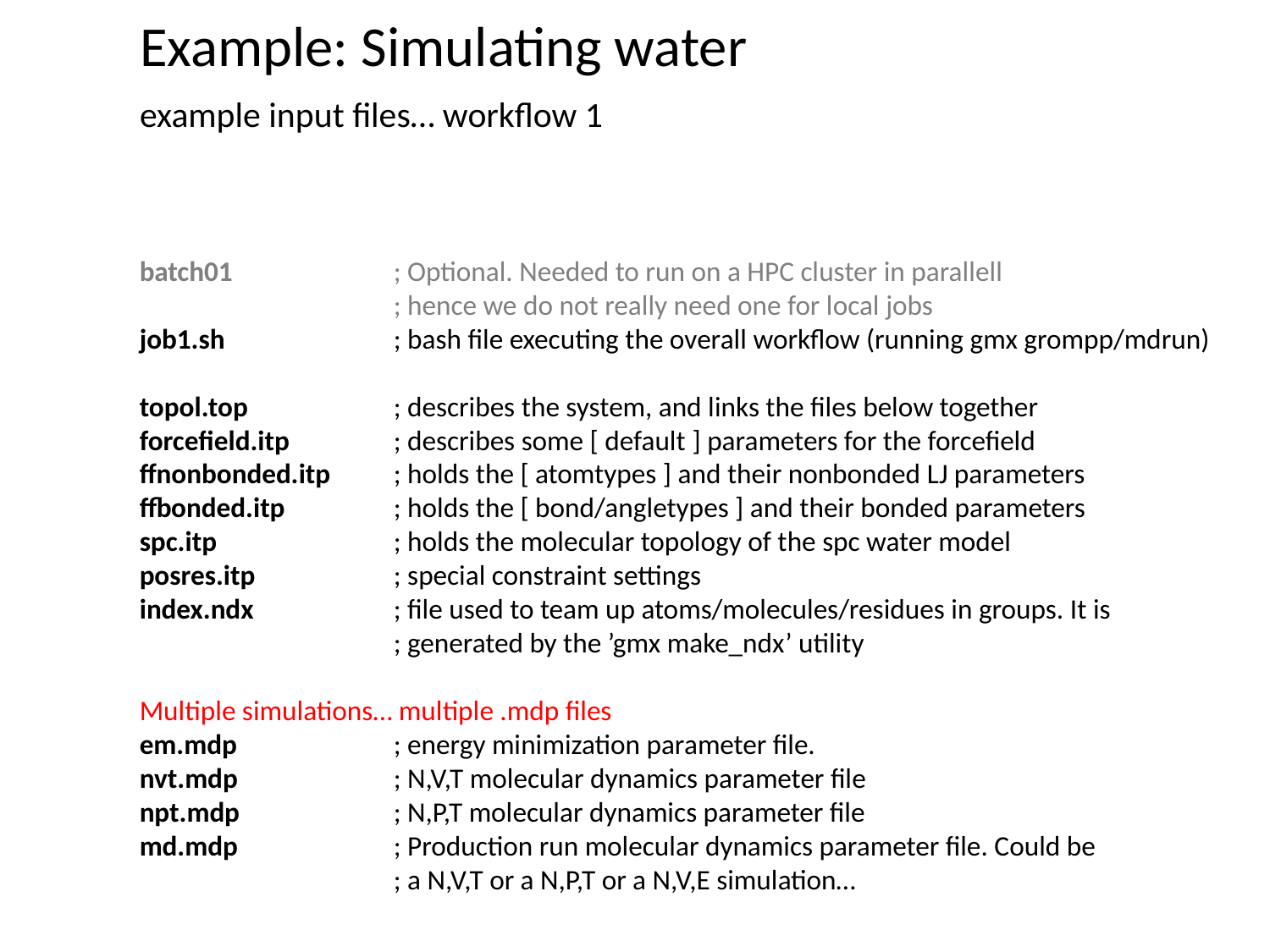

# Example: Simulating water example input files… workflow 1

	batch01		; Optional. Needed to run on a HPC cluster in parallell
			; hence we do not really need one for local jobs
	job1.sh		; bash file executing the overall workflow (running gmx grompp/mdrun)

	topol.top		; describes the system, and links the files below together
	forcefield.itp	; describes some [ default ] parameters for the forcefield
	ffnonbonded.itp	; holds the [ atomtypes ] and their nonbonded LJ parameters
	ffbonded.itp	; holds the [ bond/angletypes ] and their bonded parameters
	spc.itp		; holds the molecular topology of the spc water model
	posres.itp		; special constraint settings
	index.ndx		; file used to team up atoms/molecules/residues in groups. It is 				; generated by the ’gmx make_ndx’ utility

	Multiple simulations… multiple .mdp files
	em.mdp		; energy minimization parameter file.
	nvt.mdp		; N,V,T molecular dynamics parameter file
	npt.mdp		; N,P,T molecular dynamics parameter file
	md.mdp		; Production run molecular dynamics parameter file. Could be
			; a N,V,T or a N,P,T or a N,V,E simulation…